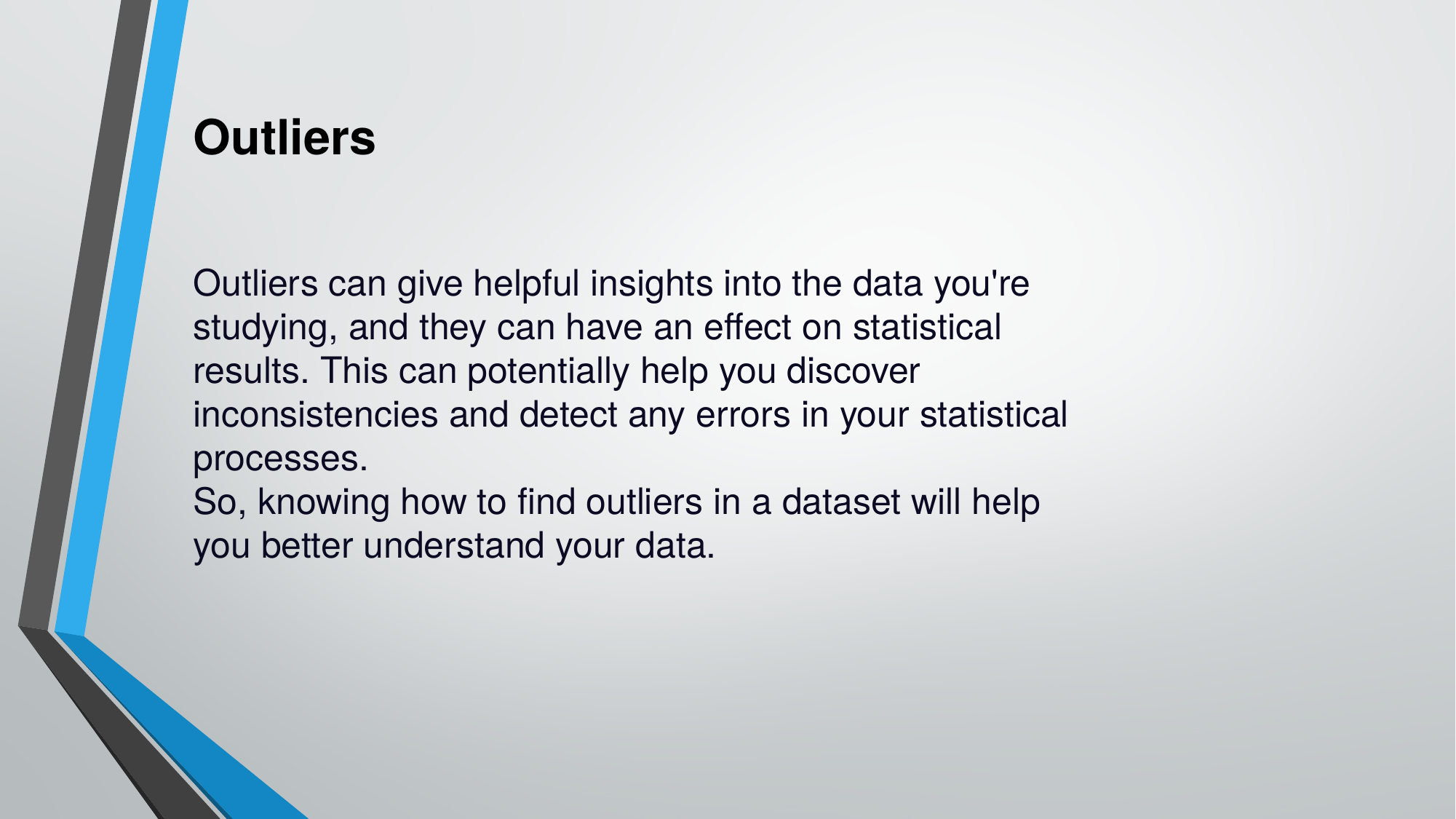

Outliers
Outliers can give helpful insights into the data you're studying, and they can have an effect on statistical results. This can potentially help you discover inconsistencies and detect any errors in your statistical processes.
So, knowing how to find outliers in a dataset will help you better understand your data.